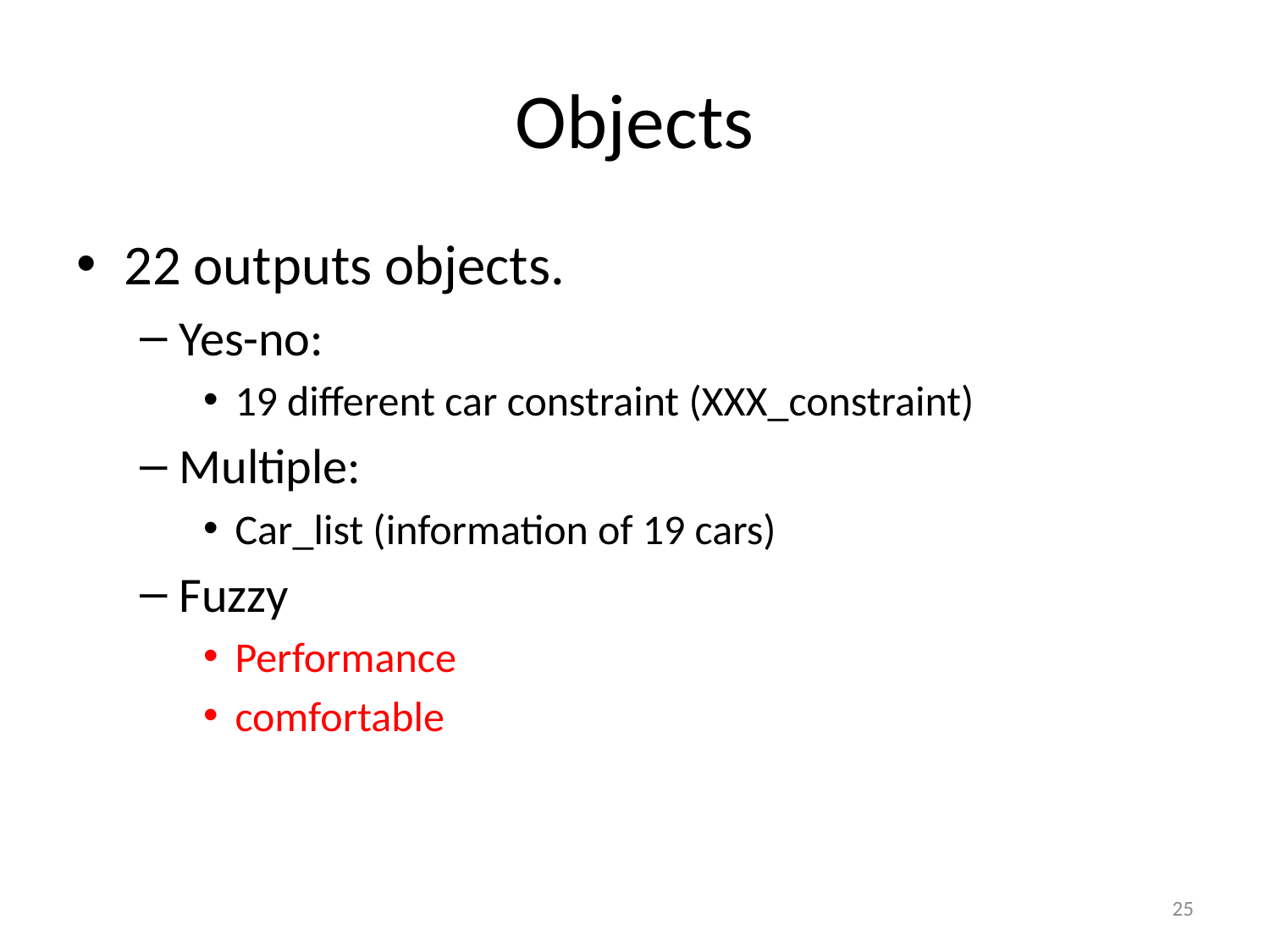

# Objects
22 outputs objects.
Yes-no:
19 different car constraint (XXX_constraint)
Multiple:
Car_list (information of 19 cars)
Fuzzy
Performance
comfortable
25